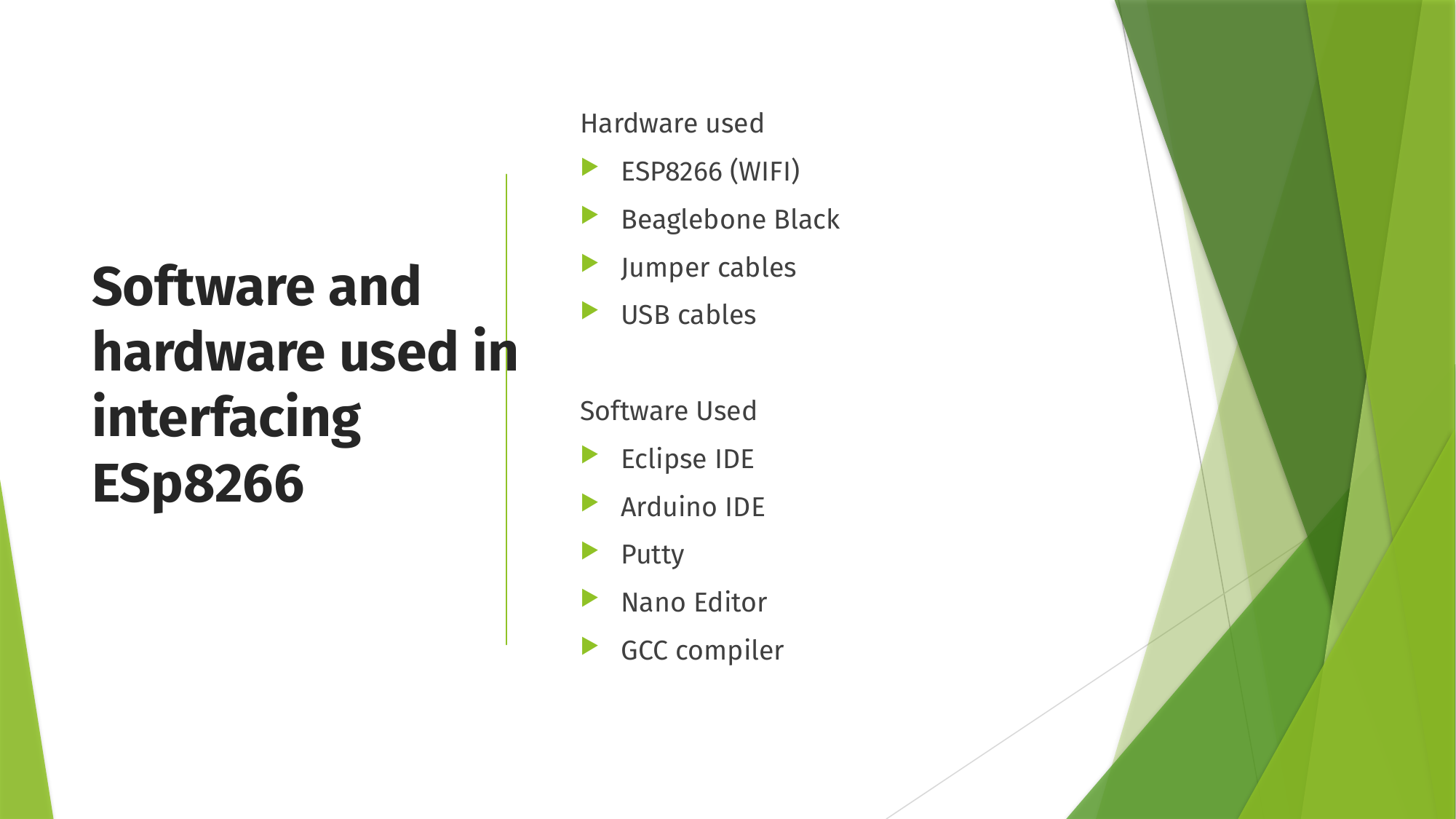

Software and hardware used in interfacing ESp8266
Hardware used
ESP8266 (WIFI)
Beaglebone Black
Jumper cables
USB cables

Software Used
Eclipse IDE
Arduino IDE
Putty
Nano Editor
GCC compiler